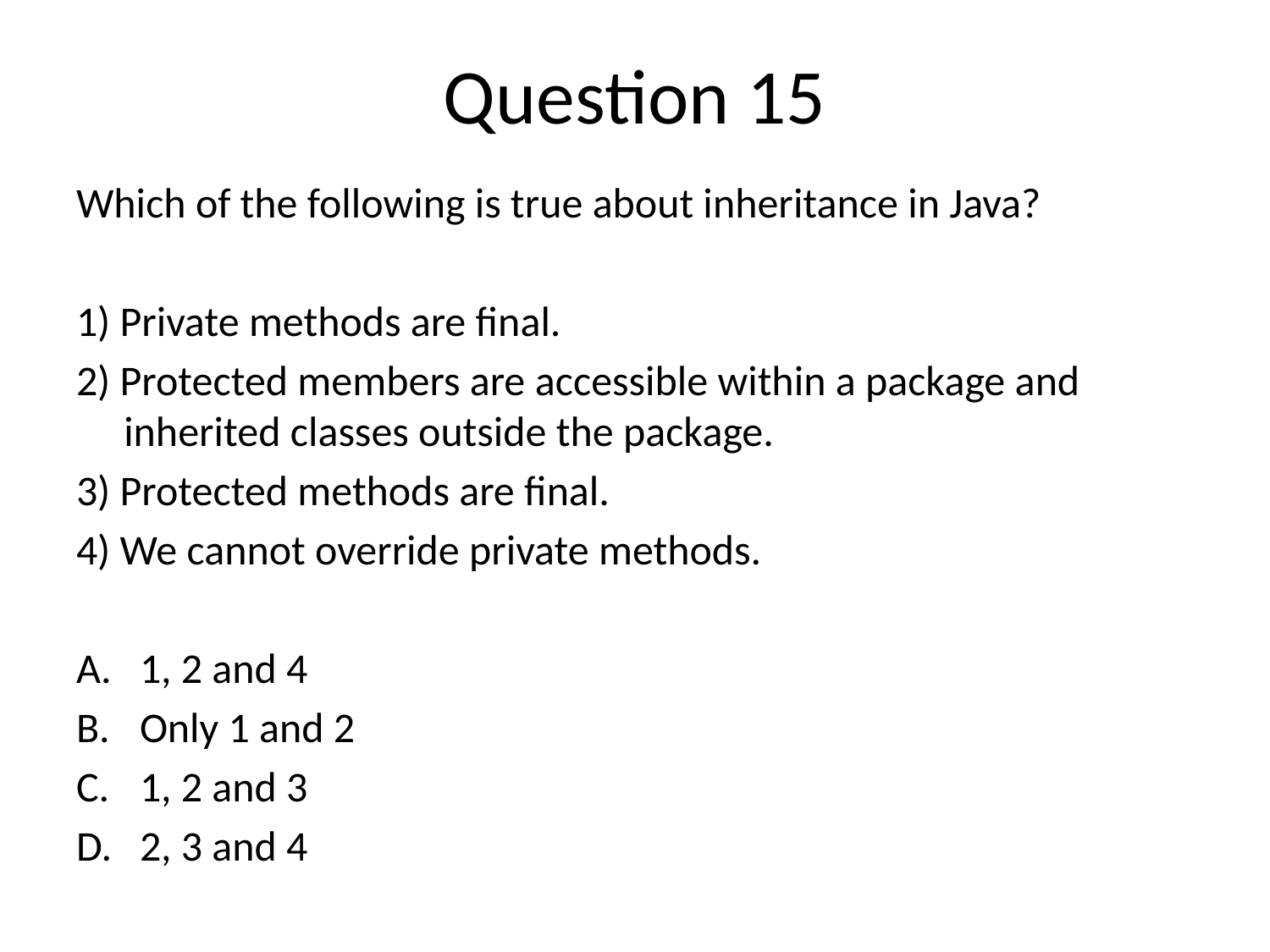

# Question 15
Which of the following is true about inheritance in Java?

1) Private methods are final.
2) Protected members are accessible within a package and inherited classes outside the package.
3) Protected methods are final.
4) We cannot override private methods.

1, 2 and 4
Only 1 and 2
1, 2 and 3
2, 3 and 4